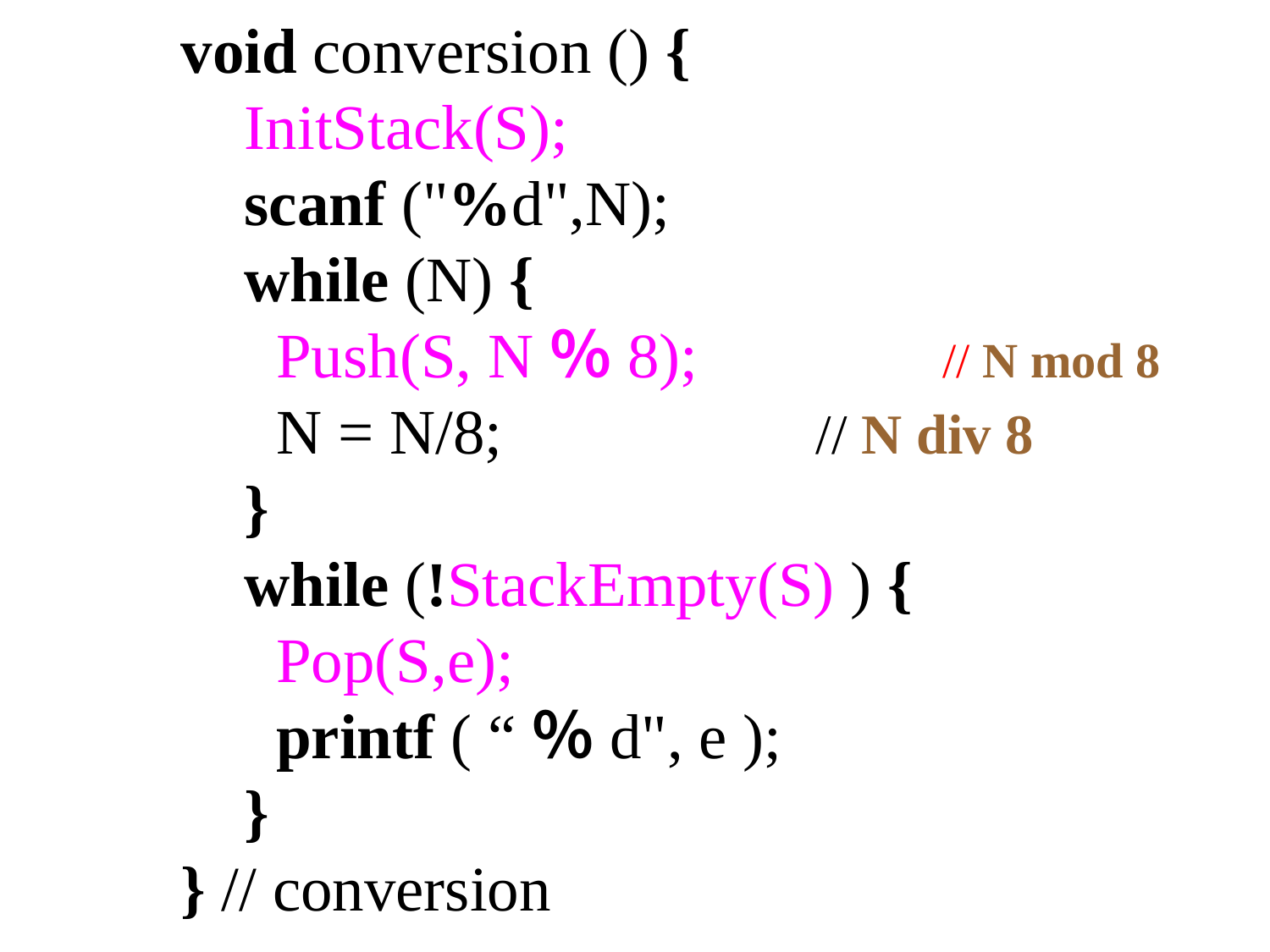

void conversion () {
    InitStack(S);
    scanf ("%d",N);
    while (N) {
      Push(S, N％8);	        // N mod 8
      N = N/8;			// N div 8
    }
    while (!StackEmpty(S) ) {
      Pop(S,e);
      printf ( “％d", e );
    }
} // conversion